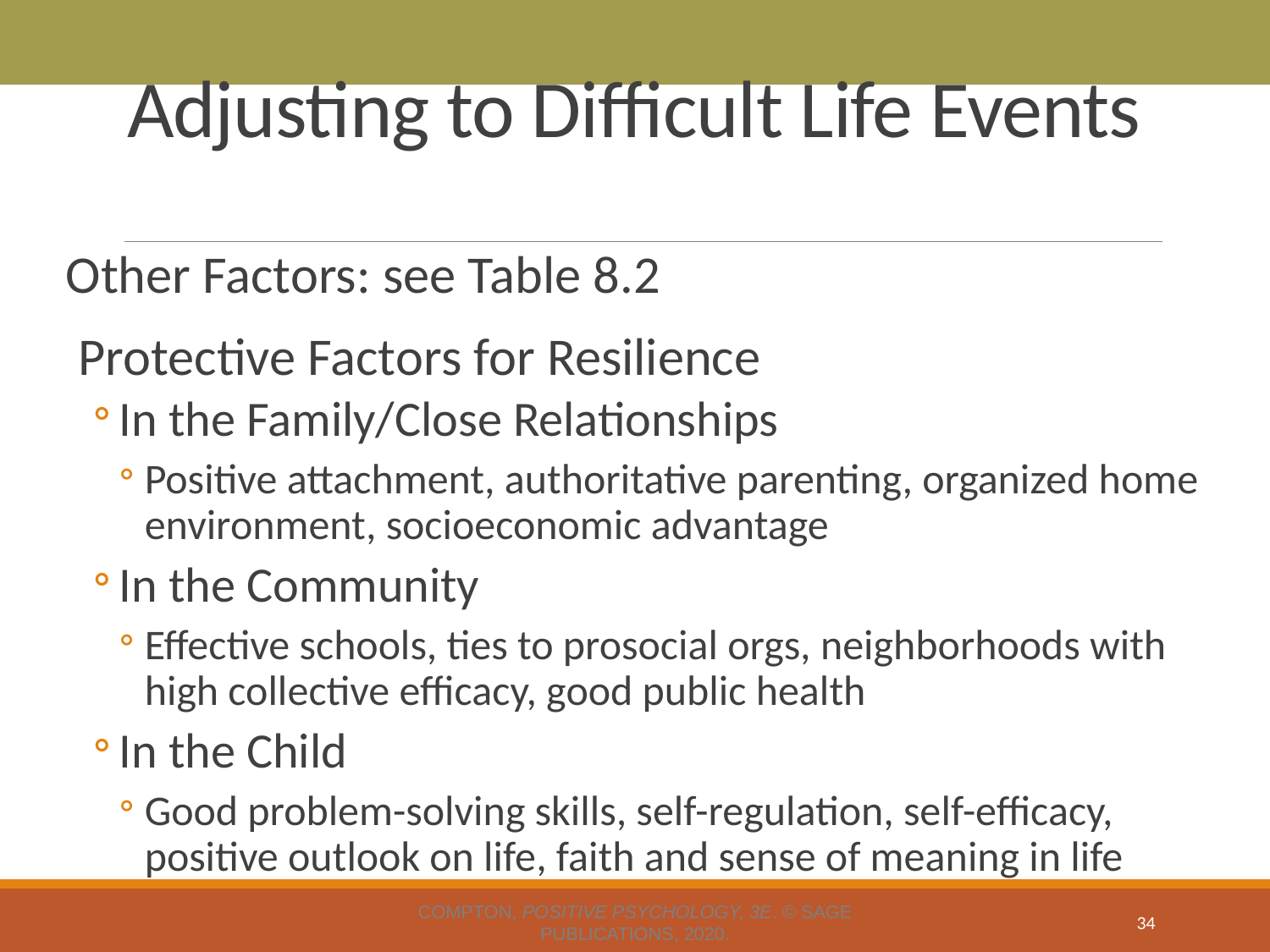

# Adjusting to Difficult Life Events
Other Factors: see Table 8.2
Protective Factors for Resilience
In the Family/Close Relationships
Positive attachment, authoritative parenting, organized home environment, socioeconomic advantage
In the Community
Effective schools, ties to prosocial orgs, neighborhoods with high collective efficacy, good public health
In the Child
Good problem-solving skills, self-regulation, self-efficacy, positive outlook on life, faith and sense of meaning in life

Compton, Positive Psychology, 3e. © SAGE Publications, 2020.
34